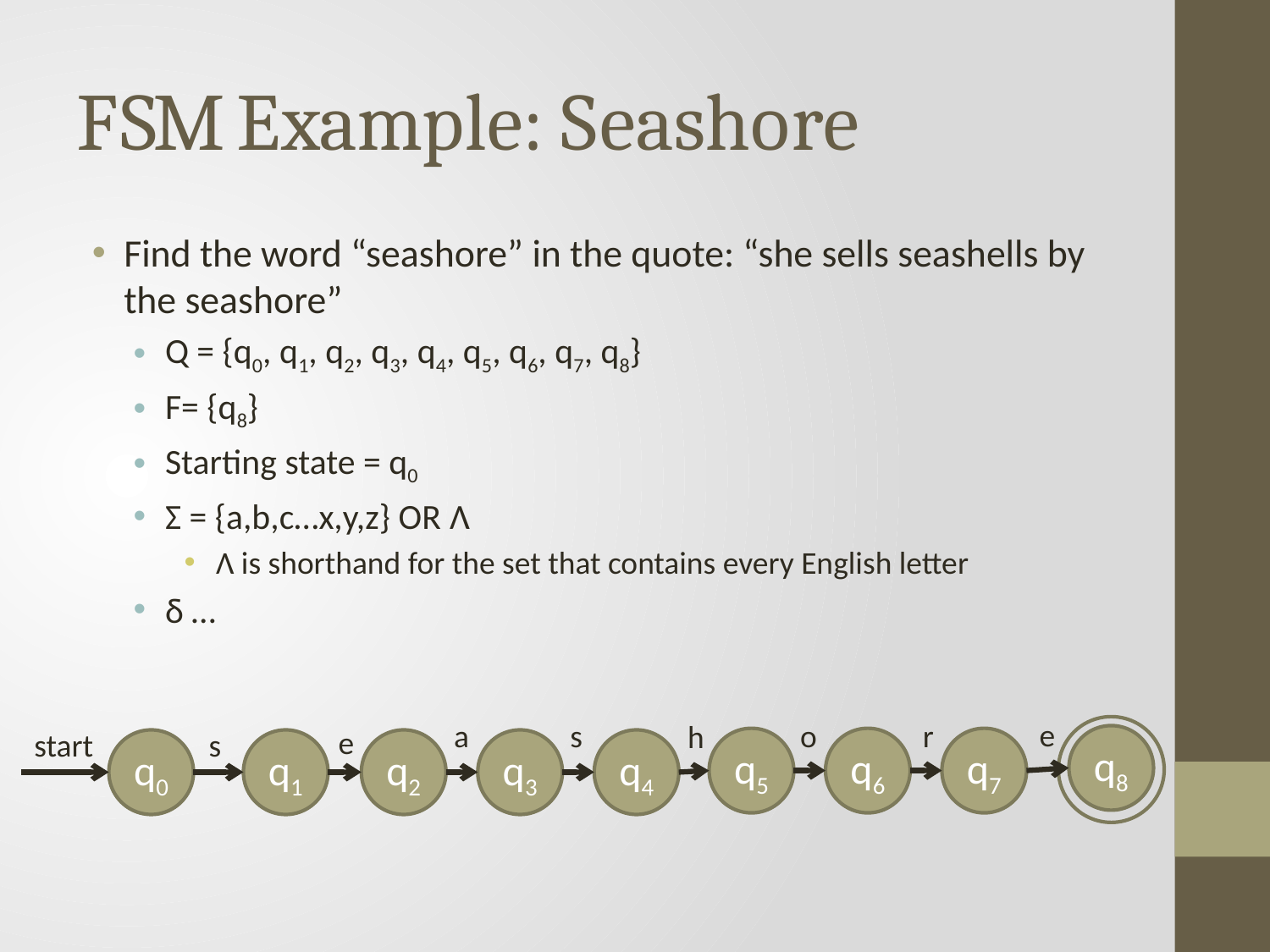

# FSM Example: Seashore
Find the word “seashore” in the quote: “she sells seashells by the seashore”
Q = {q0, q1, q2, q3, q4, q5, q6, q7, q8}
F= {q8}
Starting state = q0
Σ = {a,b,c…x,y,z} OR Λ
Λ is shorthand for the set that contains every English letter
δ …

e
o
r
a
s
h
e

start
s
q8
q5
q6
q7
q0
q1
q2
q3
q4